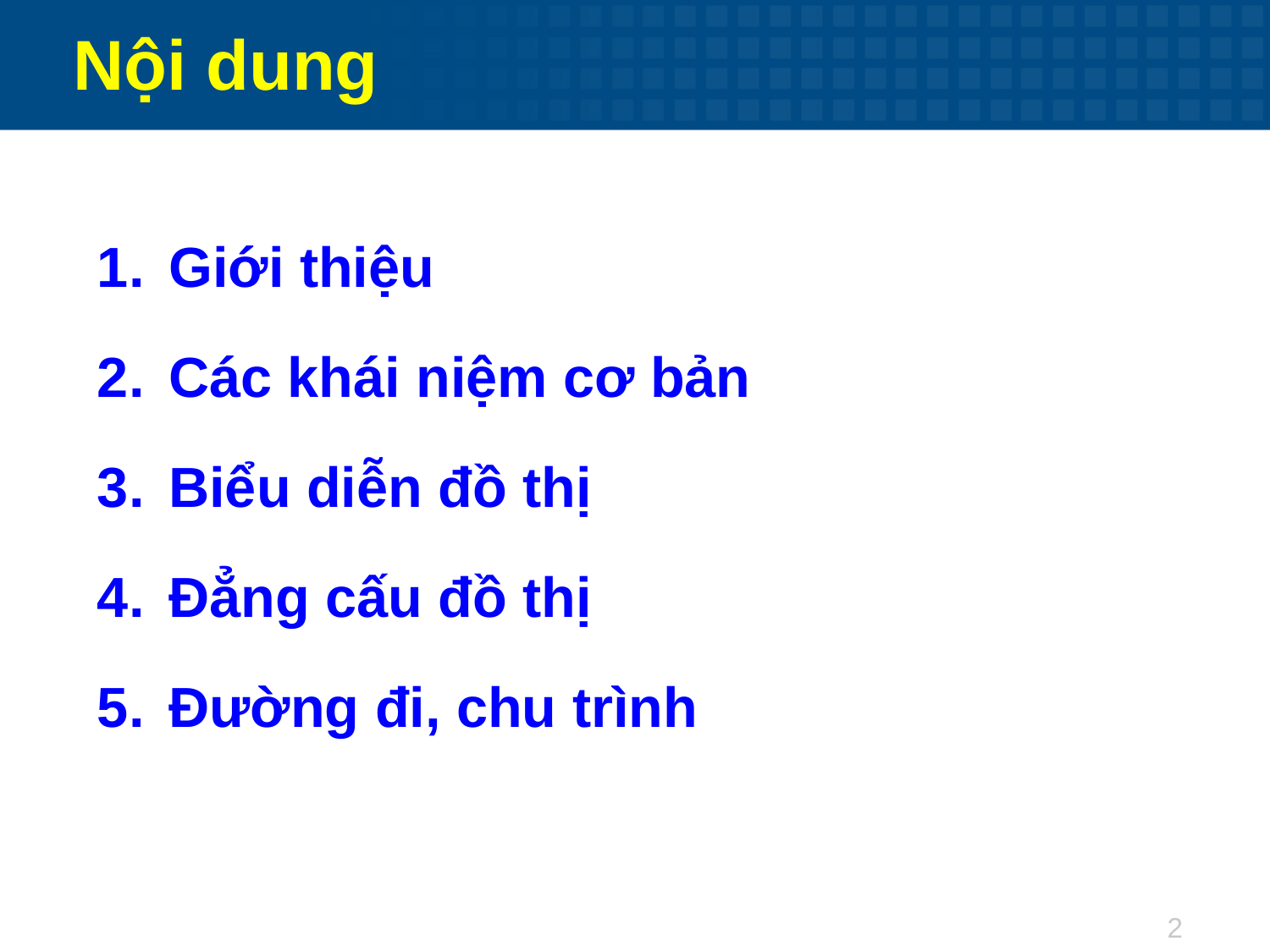

# Nội dung
Giới thiệu
Các khái niệm cơ bản
Biểu diễn đồ thị
Đẳng cấu đồ thị
Đường đi, chu trình